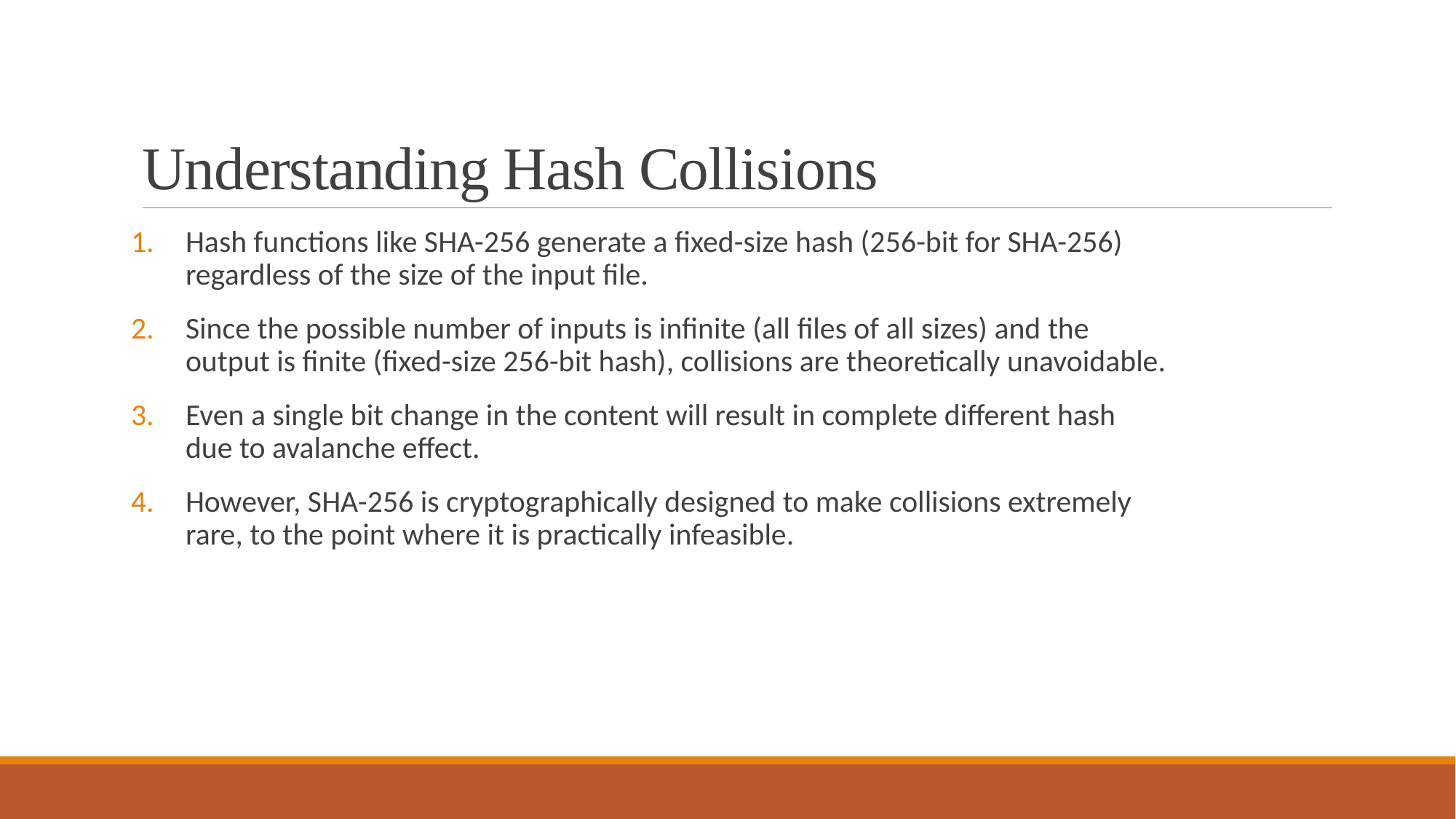

# Understanding Hash Collisions
Hash functions like SHA-256 generate a fixed-size hash (256-bit for SHA-256) regardless of the size of the input file.
Since the possible number of inputs is infinite (all files of all sizes) and the output is finite (fixed-size 256-bit hash), collisions are theoretically unavoidable.
Even a single bit change in the content will result in complete different hash due to avalanche effect.
However, SHA-256 is cryptographically designed to make collisions extremely rare, to the point where it is practically infeasible.